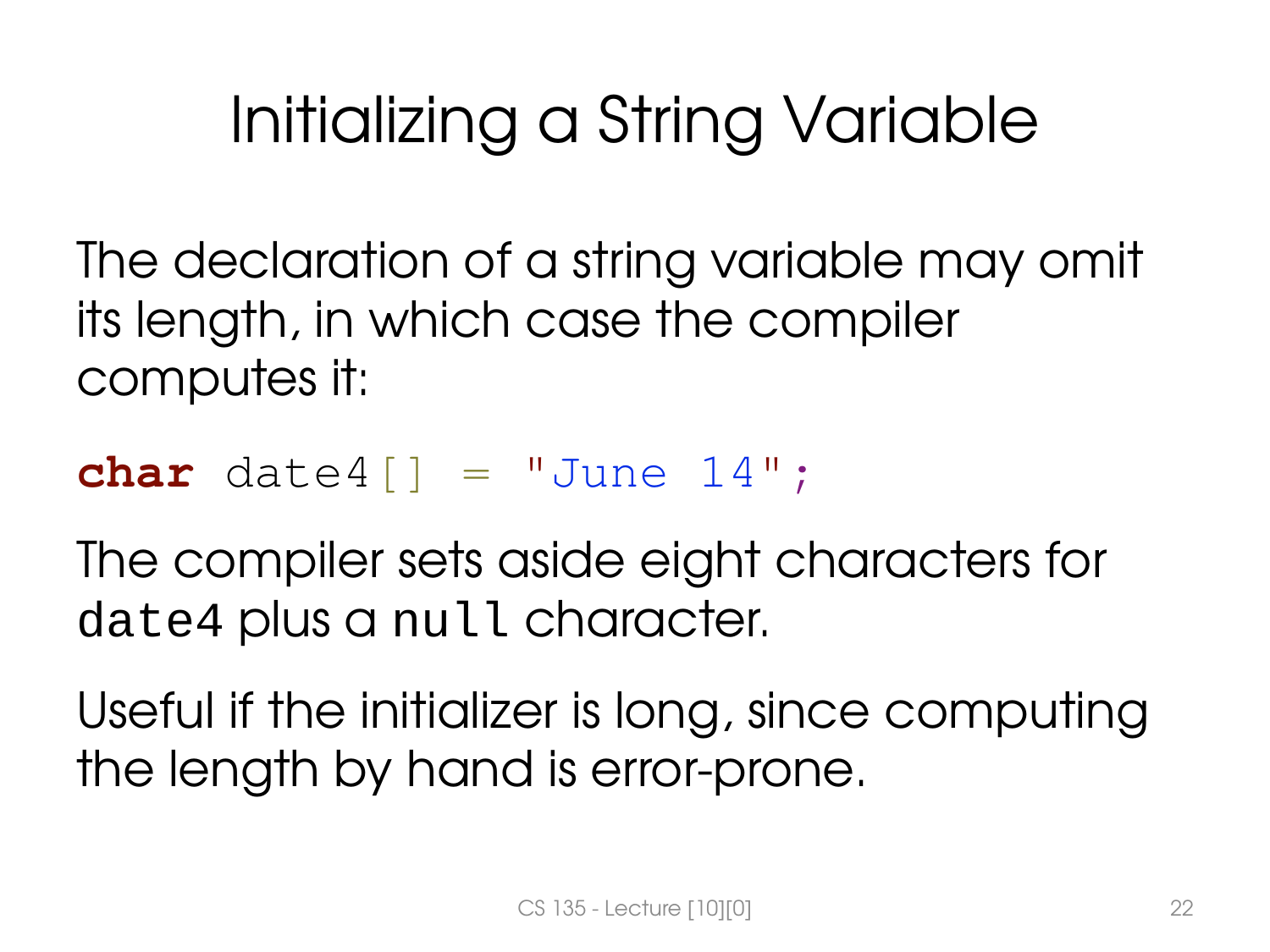

# Initializing a String Variable
The declaration of a string variable may omit its length, in which case the compiler computes it:
char date4[] = "June 14";
The compiler sets aside eight characters for date4 plus a null character.
Useful if the initializer is long, since computing the length by hand is error-prone.
CS 135 - Lecture [10][0]
22